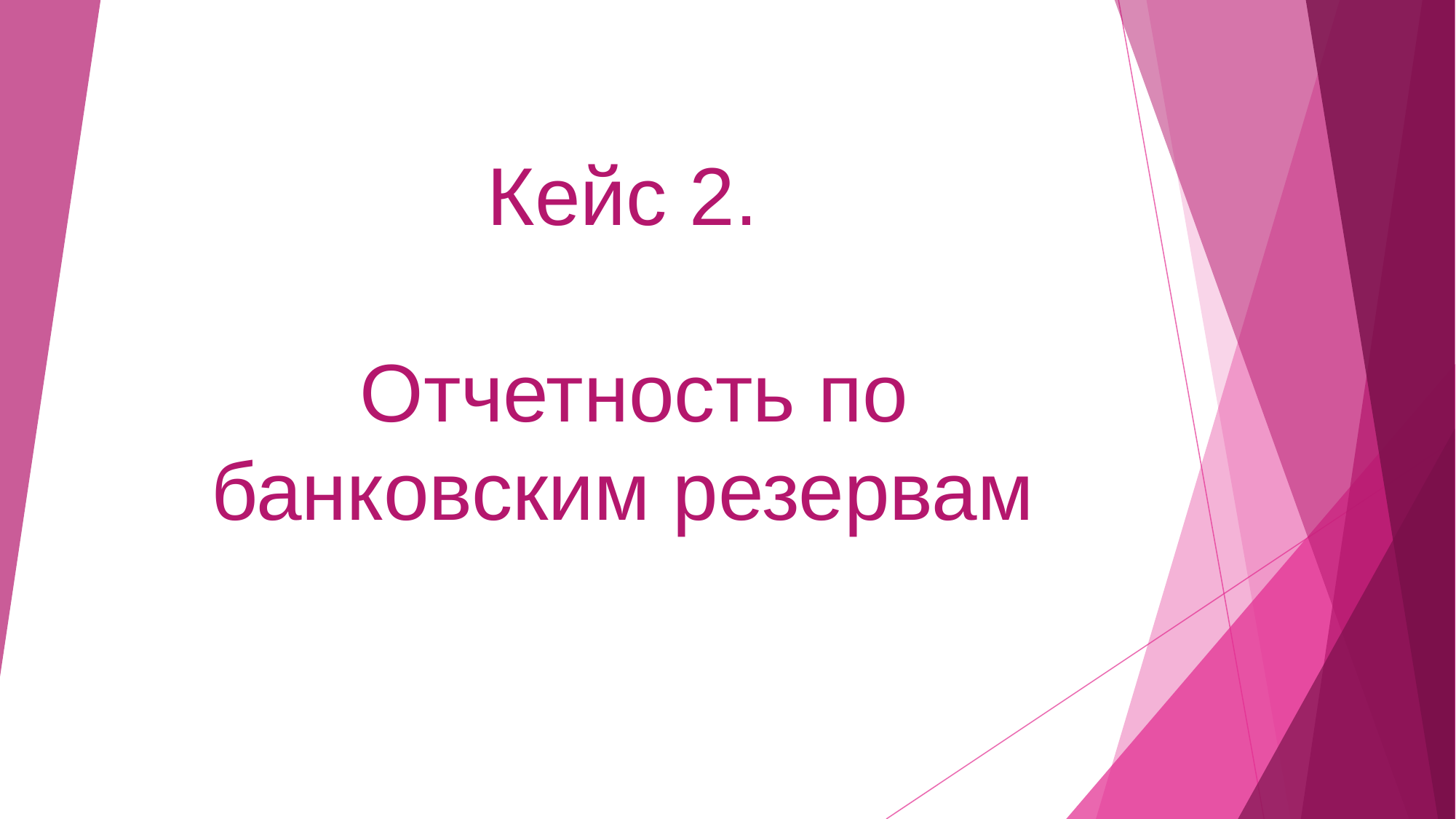

# Кейс 2. Отчетность по банковским резервам